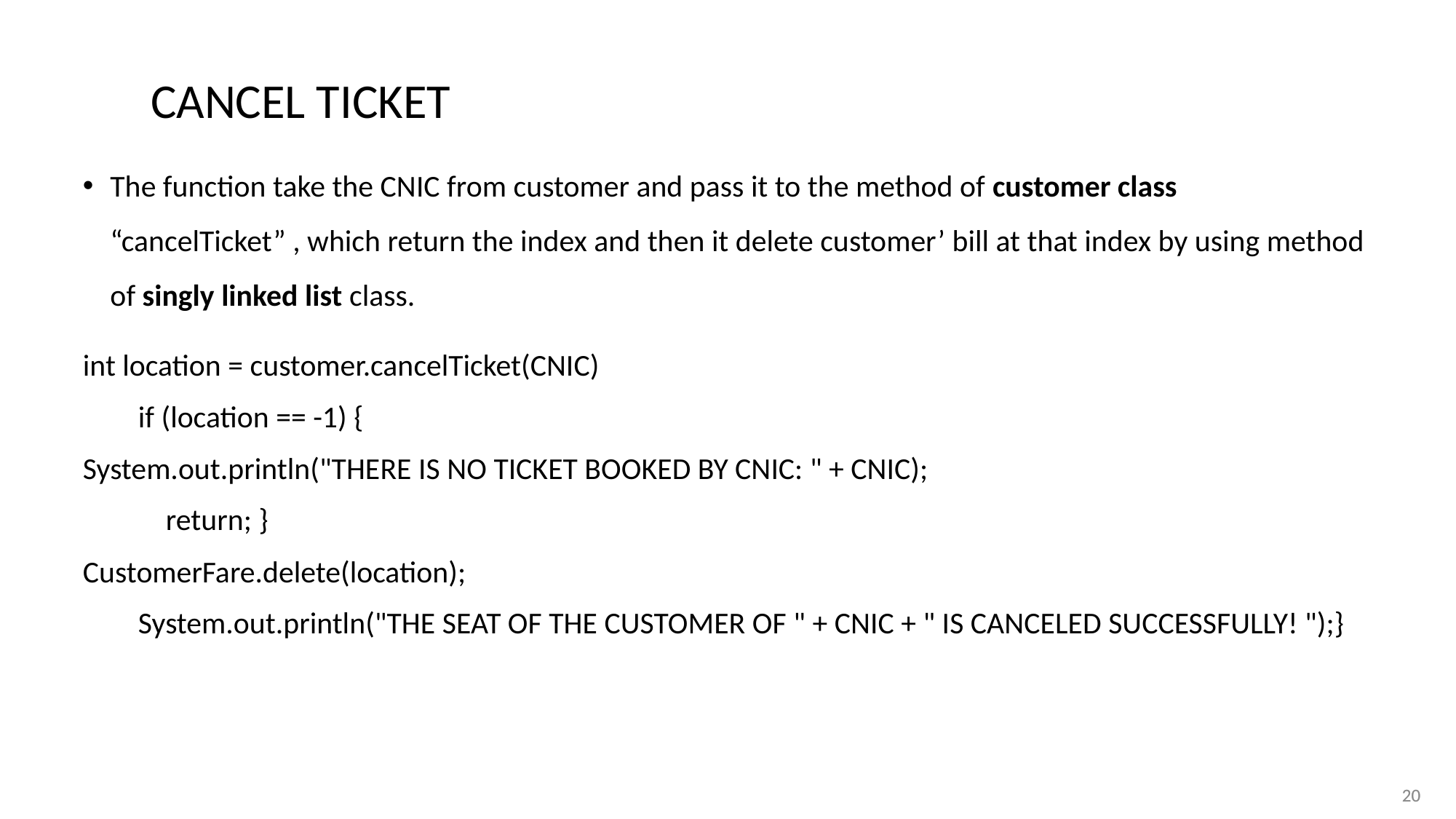

# cancel ticket
The function take the CNIC from customer and pass it to the method of customer class “cancelTicket” , which return the index and then it delete customer’ bill at that index by using method of singly linked list class.
int location = customer.cancelTicket(CNIC)
        if (location == -1) {
System.out.println("THERE IS NO TICKET BOOKED BY CNIC: " + CNIC);
            return; }
CustomerFare.delete(location);
        System.out.println("THE SEAT OF THE CUSTOMER OF " + CNIC + " IS CANCELED SUCCESSFULLY! ");}

20